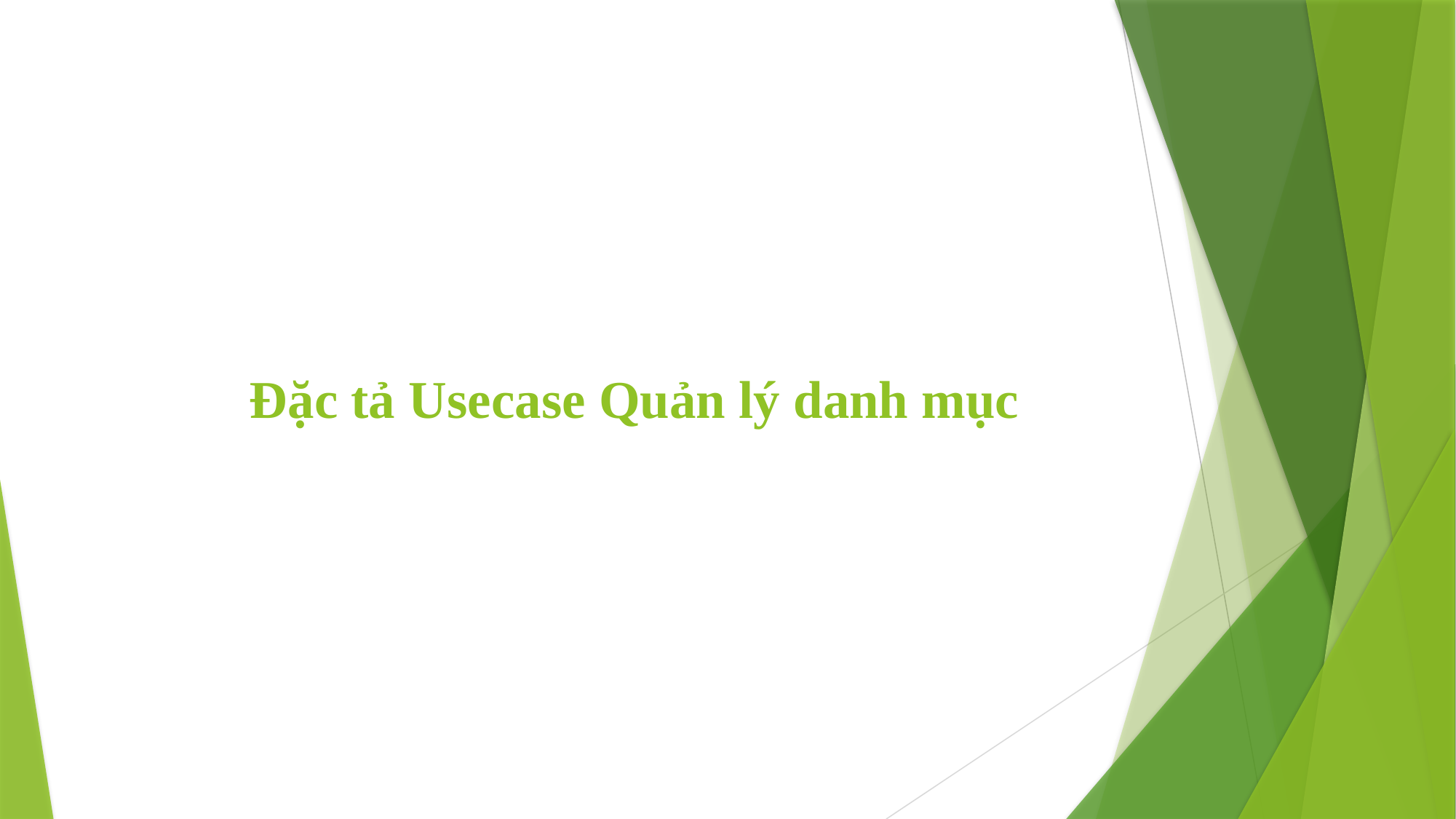

# Đặc tả Usecase Quản lý danh mục